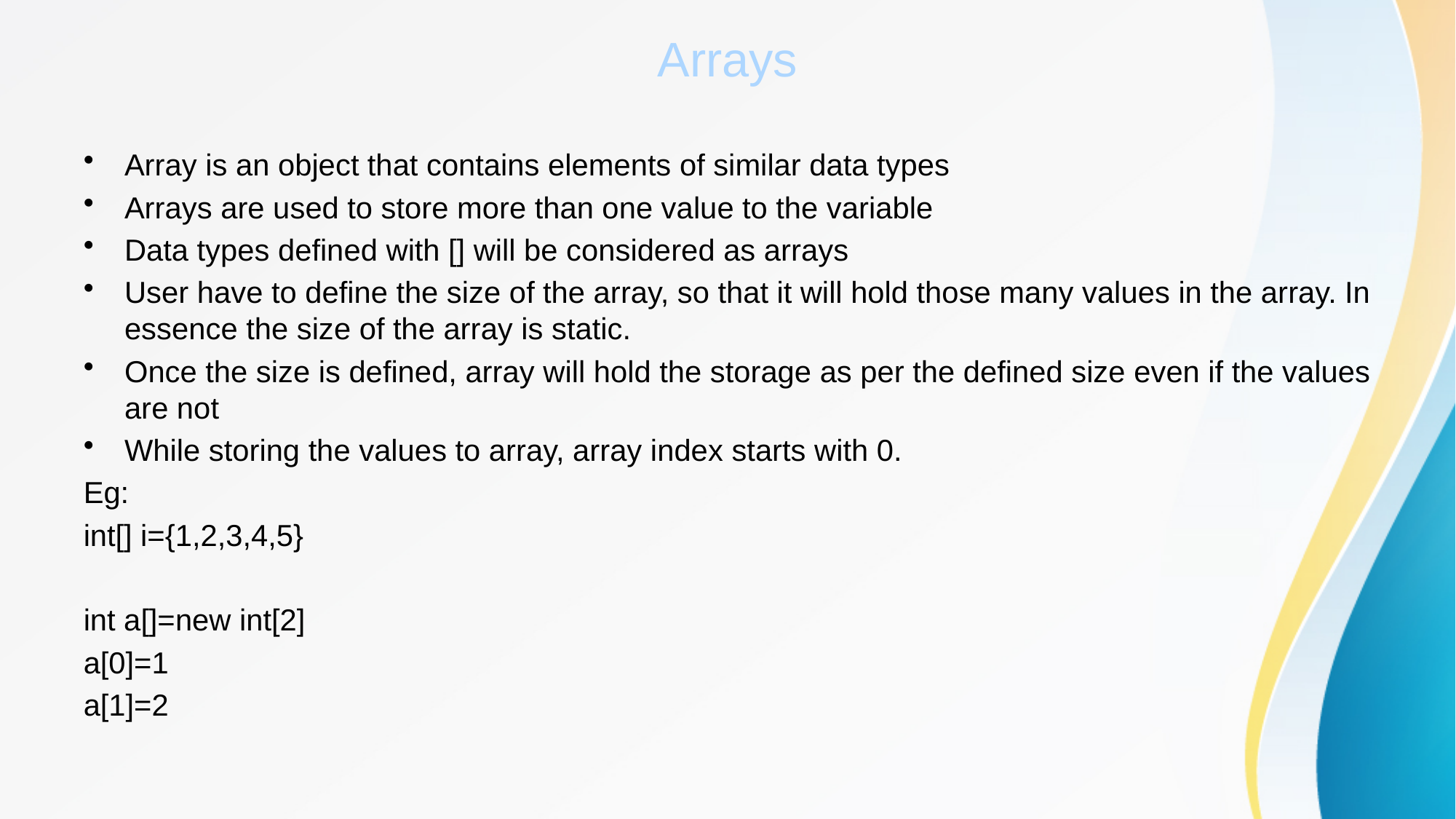

# Arrays
Array is an object that contains elements of similar data types
Arrays are used to store more than one value to the variable
Data types defined with [] will be considered as arrays
User have to define the size of the array, so that it will hold those many values in the array. In essence the size of the array is static.
Once the size is defined, array will hold the storage as per the defined size even if the values are not
While storing the values to array, array index starts with 0.
Eg:
int[] i={1,2,3,4,5}

int a[]=new int[2]
a[0]=1
a[1]=2